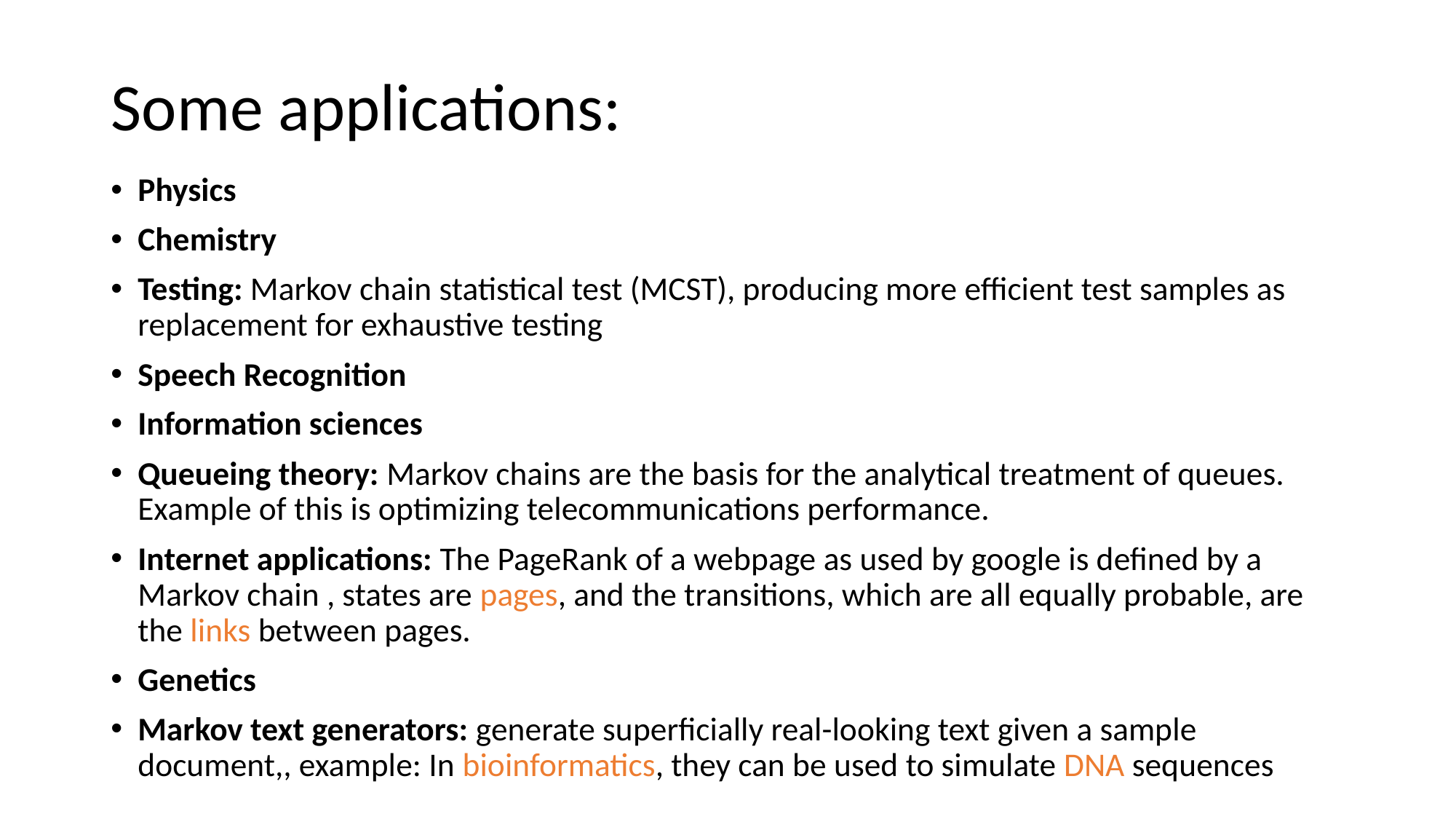

# Some applications:
Physics
Chemistry
Testing: Markov chain statistical test (MCST), producing more efficient test samples as replacement for exhaustive testing
Speech Recognition
Information sciences
Queueing theory: Markov chains are the basis for the analytical treatment of queues. Example of this is optimizing telecommunications performance.
Internet applications: The PageRank of a webpage as used by google is defined by a Markov chain , states are pages, and the transitions, which are all equally probable, are the links between pages.
Genetics
Markov text generators: generate superficially real-looking text given a sample document,, example: In bioinformatics, they can be used to simulate DNA sequences